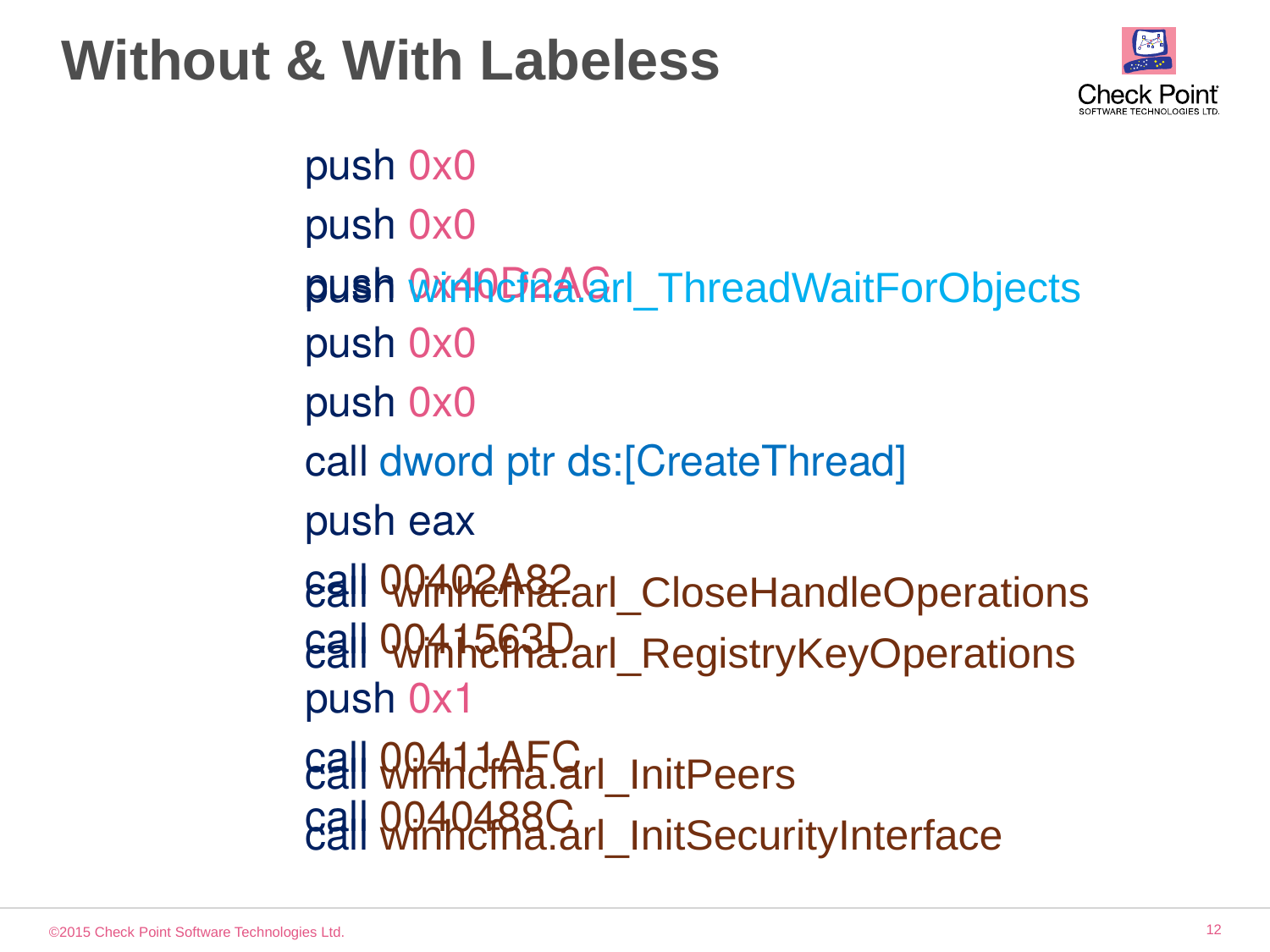

# Without & With Labeless
push 0x0
push 0x0
push 0x40D2AC
push 0x0
push 0x0
call dword ptr ds:[CreateThread]
push eax
call 00402A82
call 0041563D
push 0x1
call 00411AFC
call 0040488C
push winhcfna.arl_ThreadWaitForObjects
call  winhcfna.arl_CloseHandleOperations
call  winhcfna.arl_RegistryKeyOperations
call winhcfna.arl_InitPeers
call winhcfna.arl_InitSecurityInterface